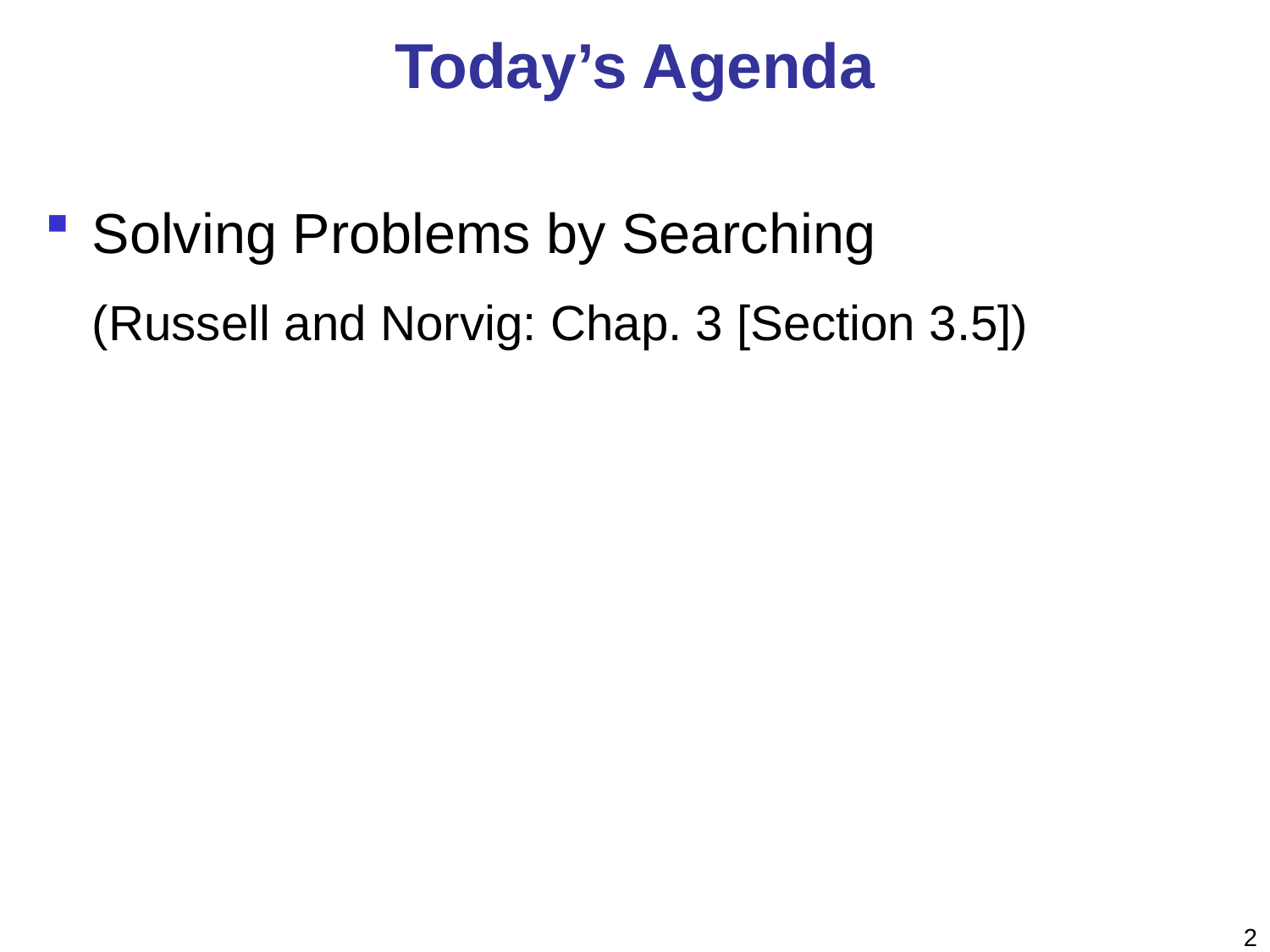

# Today’s Agenda
Solving Problems by Searching
	(Russell and Norvig: Chap. 3 [Section 3.5])

2